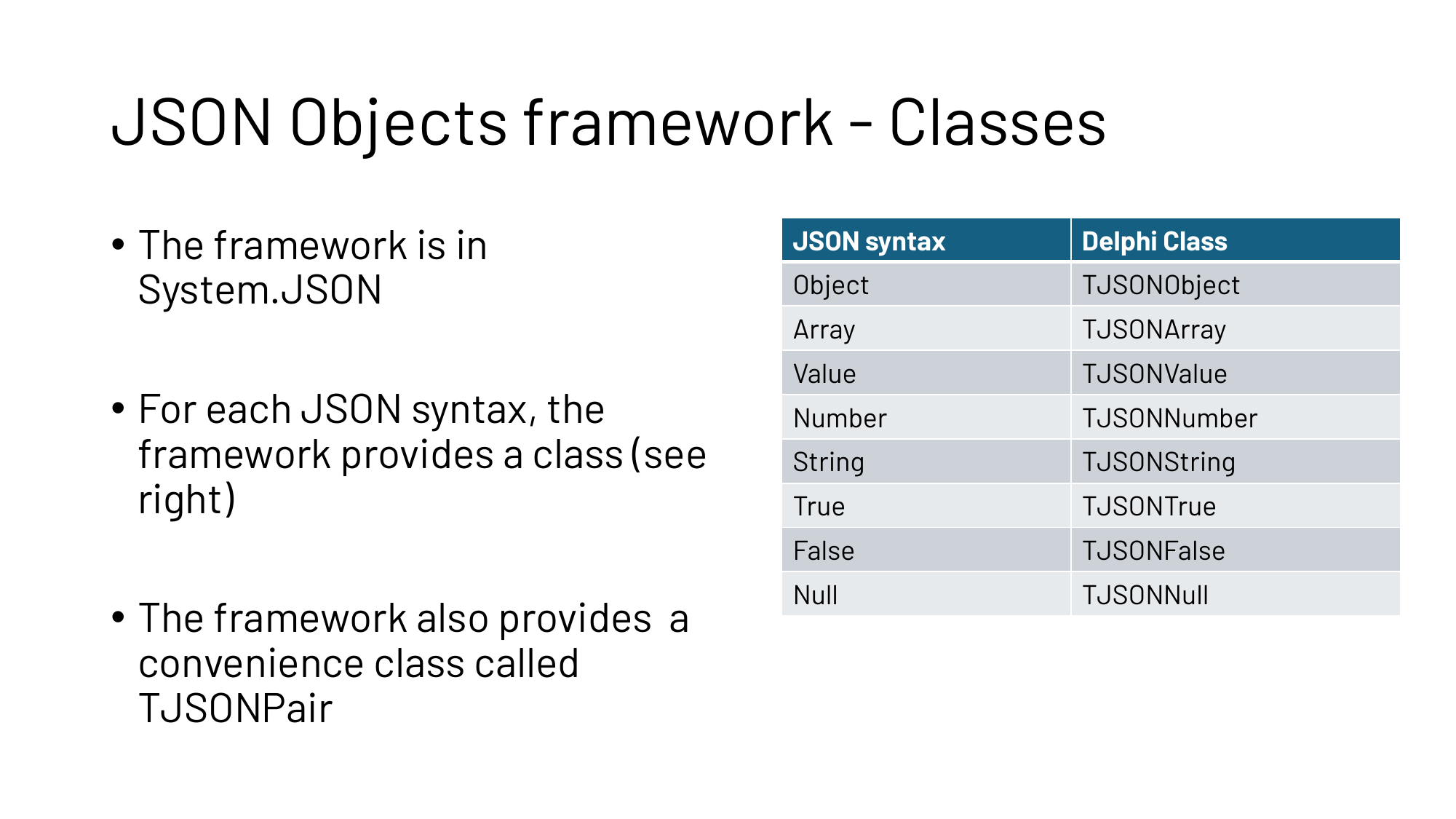

# JSON Objects framework - Classes
The framework is in System.JSON

For each JSON syntax, the framework provides a class (see right)

The framework also provides  a convenience class called TJSONPair

| JSON syntax | Delphi Class |
| --- | --- |
| Object | TJSONObject |
| Array | TJSONArray |
| Value | TJSONValue |
| Number | TJSONNumber |
| String | TJSONString |
| True | TJSONTrue |
| False | TJSONFalse |
| Null | TJSONNull |